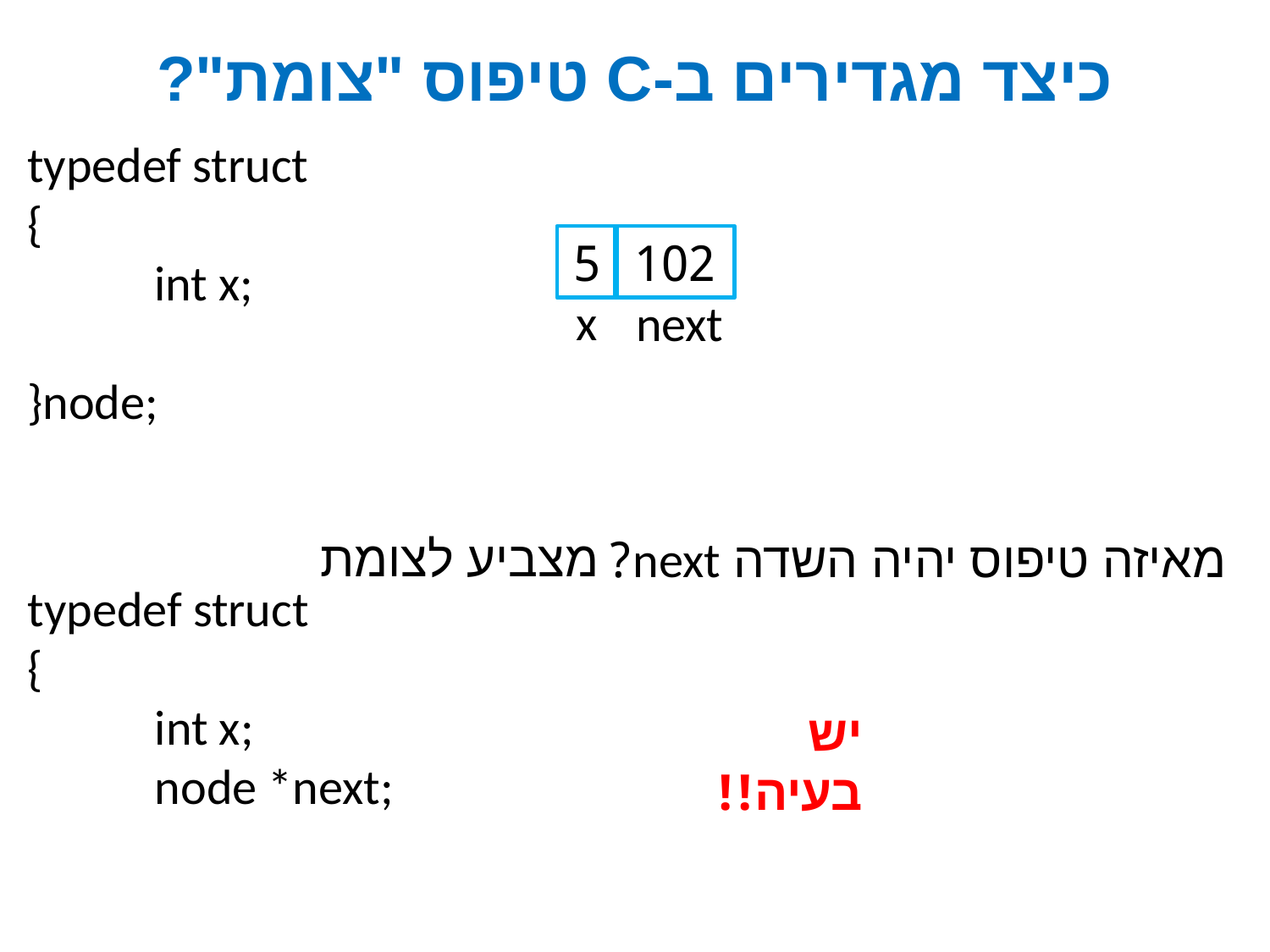

# כיצד מגדירים ב-C טיפוס "צומת"?
typedef struct
{
	int x;

}node;
5
102
x
next
מצביע לצומת
מאיזה טיפוס יהיה השדה next?
typedef struct
{
	int x;
	node *next;

יש בעיה!!